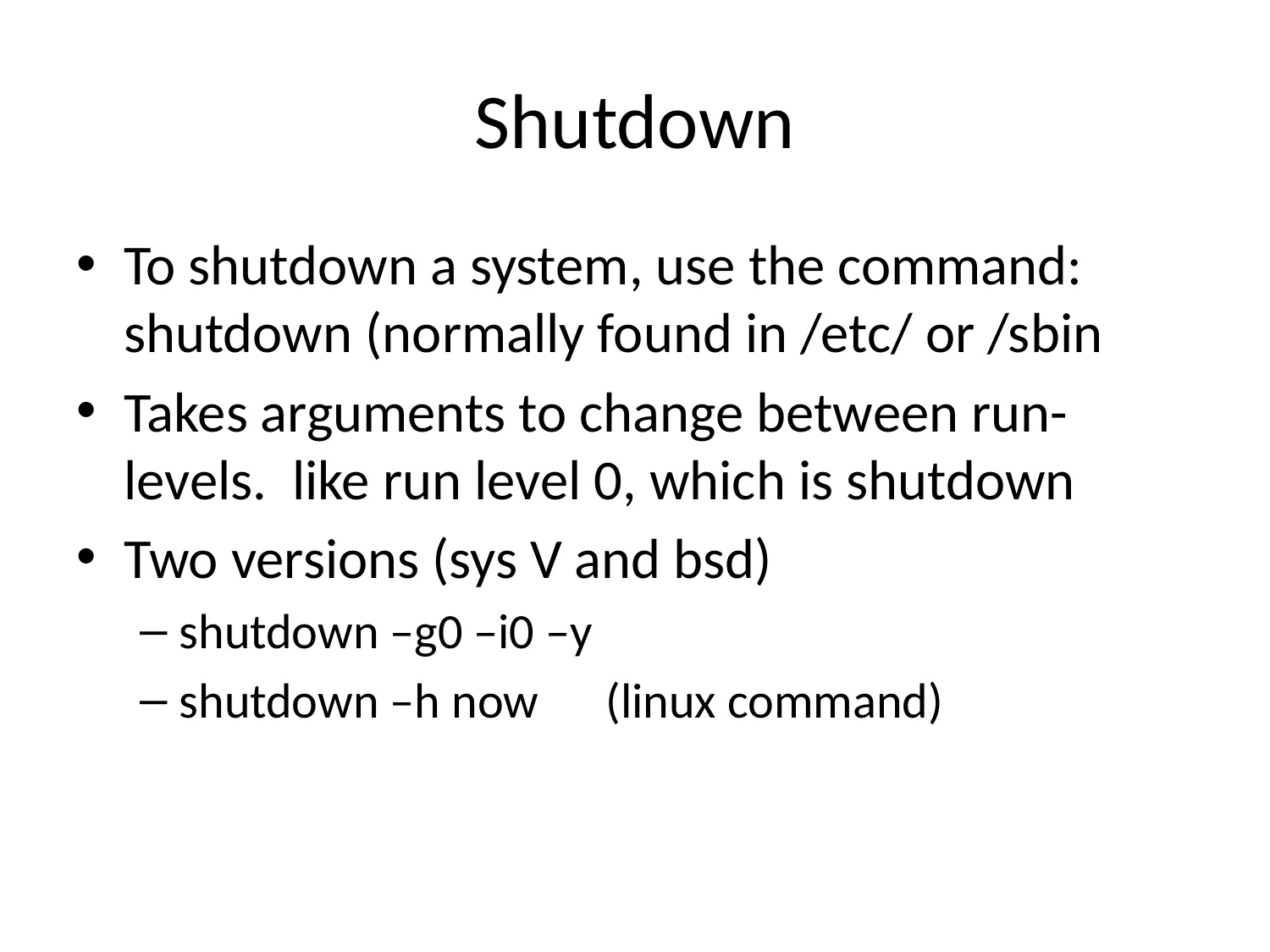

# Shutdown
To shutdown a system, use the command: shutdown (normally found in /etc/ or /sbin
Takes arguments to change between run-levels.  like run level 0, which is shutdown
Two versions (sys V and bsd)
shutdown –g0 –i0 –y
shutdown –h now      (linux command)